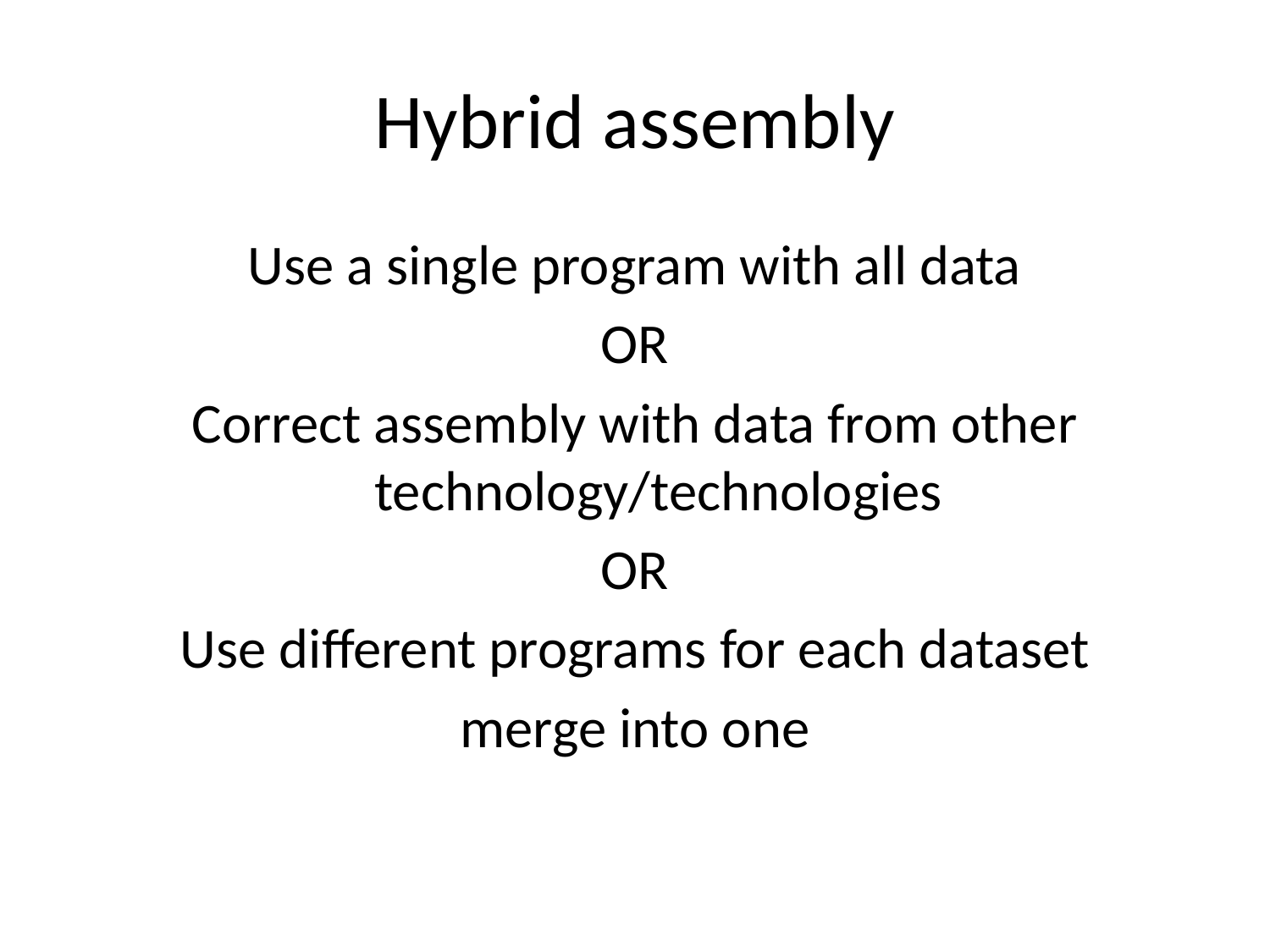

# Hybrid assembly
Use a single program with all data
OR
Correct assembly with data from other technology/technologies
OR
Use different programs for each dataset
merge into one